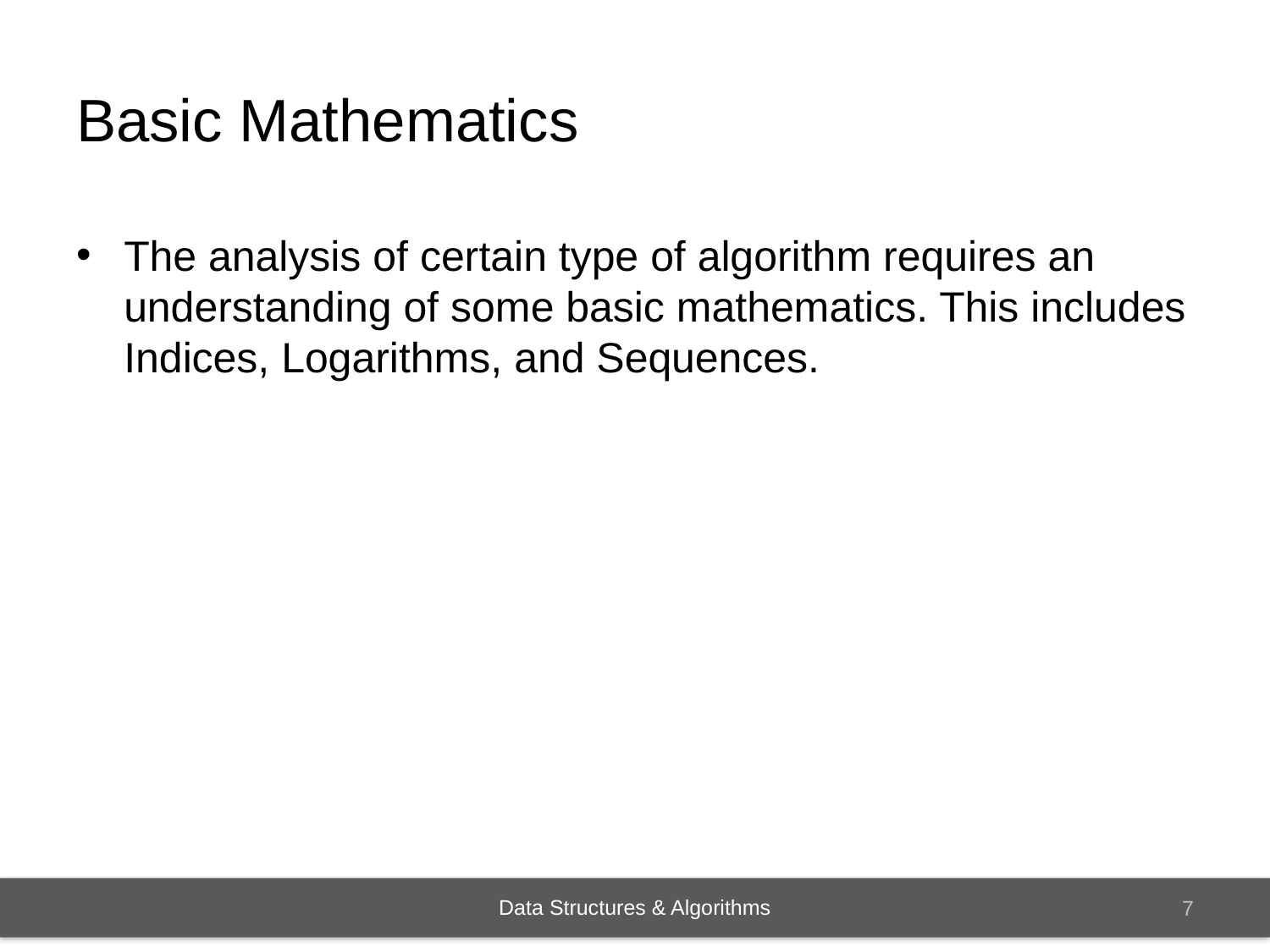

# Basic Mathematics
The analysis of certain type of algorithm requires an understanding of some basic mathematics. This includes Indices, Logarithms, and Sequences.

7